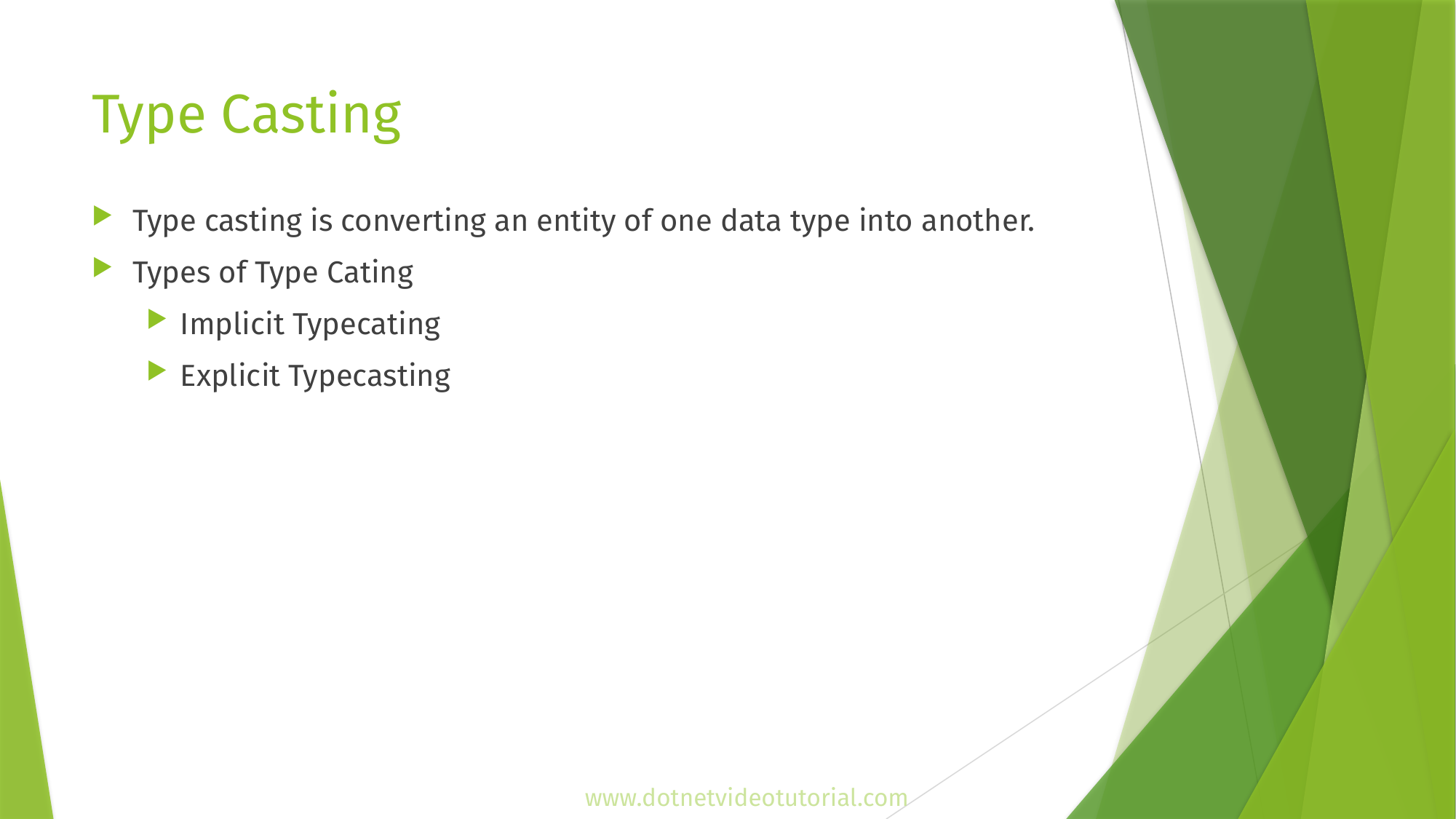

# Type Casting
Type casting is converting an entity of one data type into another.
Types of Type Cating
Implicit Typecating
Explicit Typecasting
www.dotnetvideotutorial.com